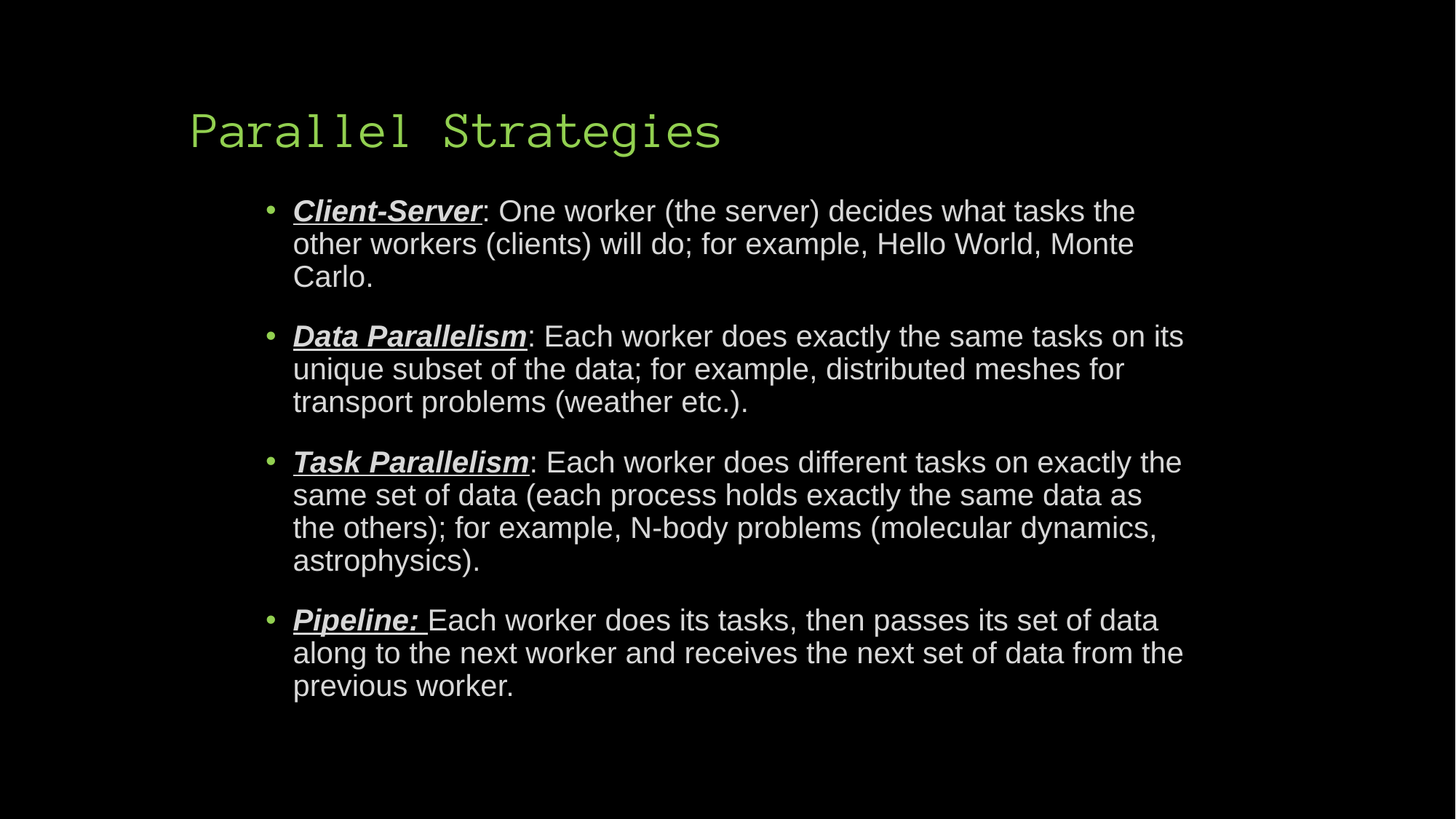

# Parallel Strategies
Client-Server: One worker (the server) decides what tasks the other workers (clients) will do; for example, Hello World, Monte Carlo.
Data Parallelism: Each worker does exactly the same tasks on its unique subset of the data; for example, distributed meshes for transport problems (weather etc.).
Task Parallelism: Each worker does different tasks on exactly the same set of data (each process holds exactly the same data as the others); for example, N-body problems (molecular dynamics, astrophysics).
Pipeline: Each worker does its tasks, then passes its set of data along to the next worker and receives the next set of data from the previous worker.